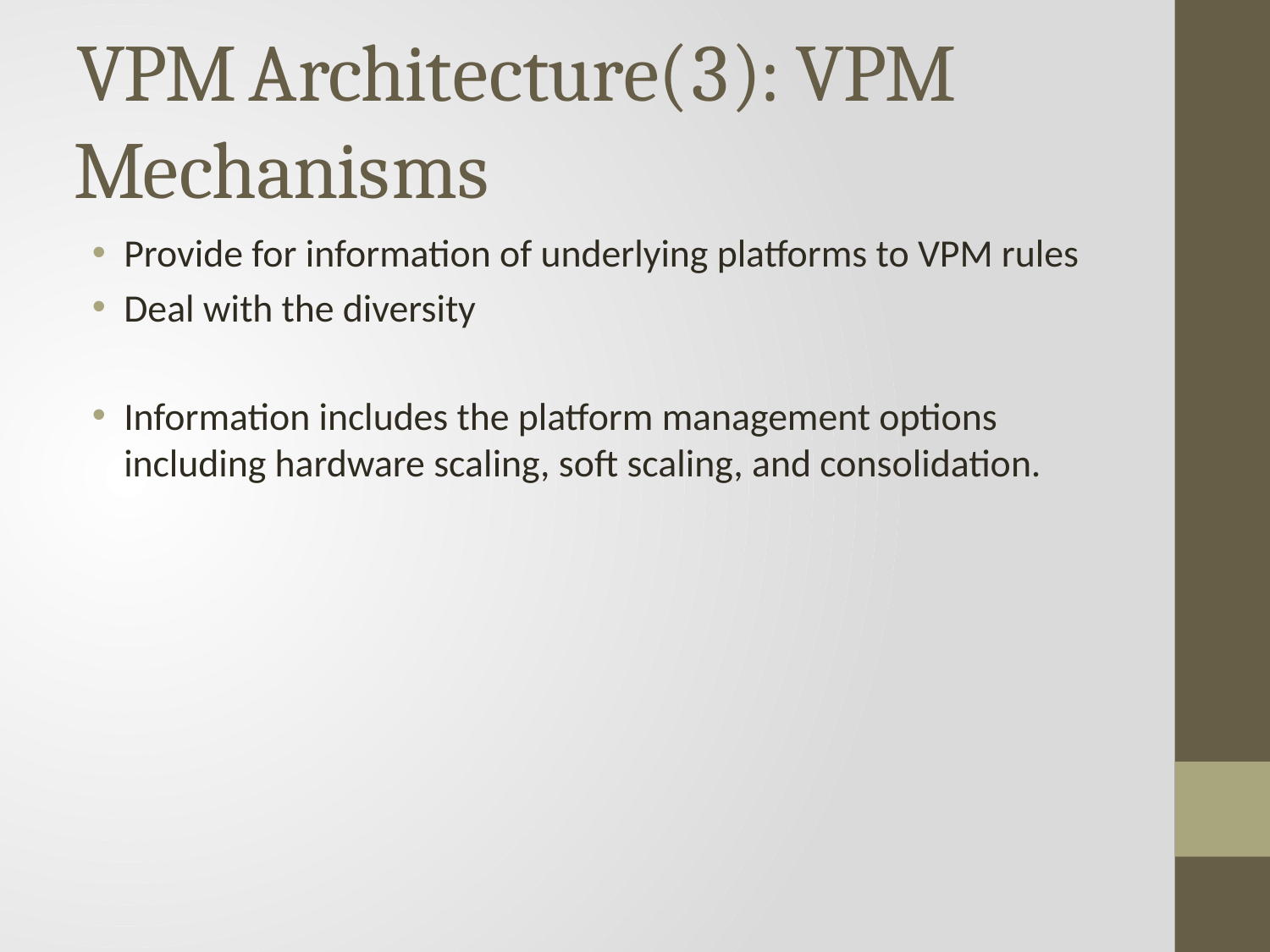

# VPM Architecture(3): VPM Mechanisms
Provide for information of underlying platforms to VPM rules
Deal with the diversity

Information includes the platform management options including hardware scaling, soft scaling, and consolidation.